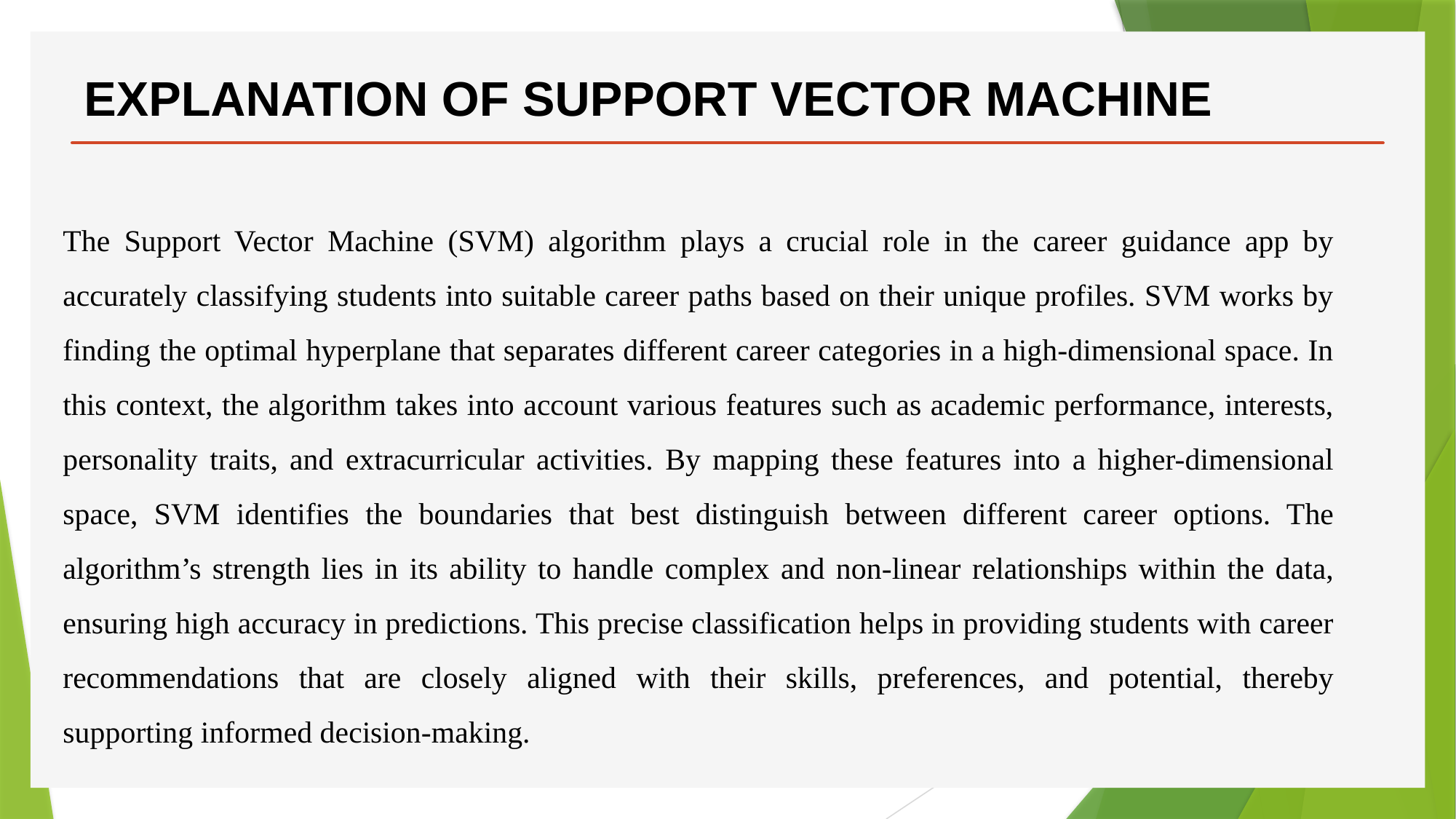

EXPLANATION OF SUPPORT VECTOR MACHINE
The Support Vector Machine (SVM) algorithm plays a crucial role in the career guidance app by accurately classifying students into suitable career paths based on their unique profiles. SVM works by finding the optimal hyperplane that separates different career categories in a high-dimensional space. In this context, the algorithm takes into account various features such as academic performance, interests, personality traits, and extracurricular activities. By mapping these features into a higher-dimensional space, SVM identifies the boundaries that best distinguish between different career options. The algorithm’s strength lies in its ability to handle complex and non-linear relationships within the data, ensuring high accuracy in predictions. This precise classification helps in providing students with career recommendations that are closely aligned with their skills, preferences, and potential, thereby supporting informed decision-making.